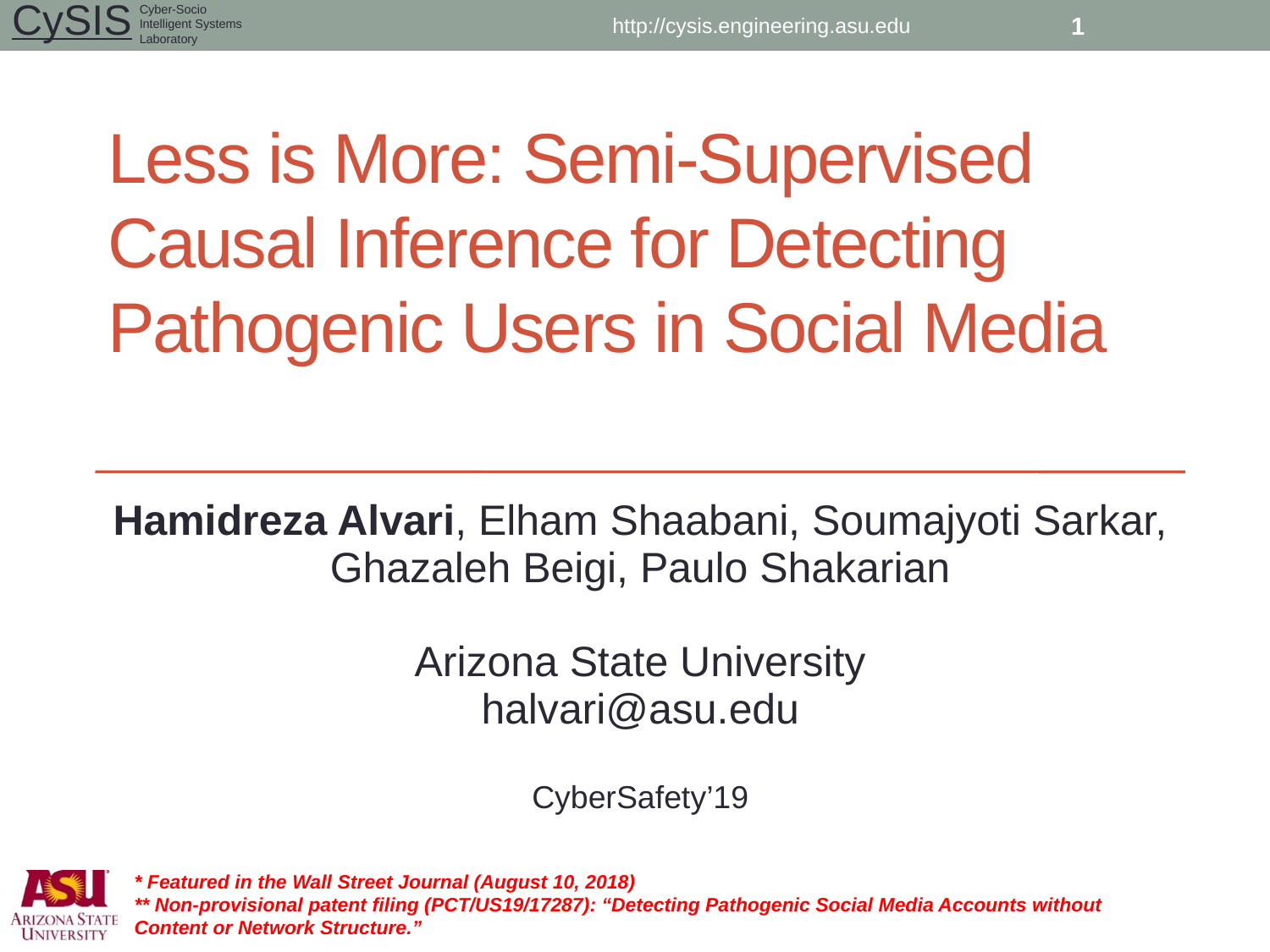

http://cysis.engineering.asu.edu
1
# Less is More: Semi-Supervised Causal Inference for Detecting Pathogenic Users in Social Media
| Hamidreza Alvari, Elham Shaabani, Soumajyoti Sarkar, Ghazaleh Beigi, Paulo Shakarian Arizona State University halvari@asu.edu CyberSafety’19 |
| --- |

* Featured in the Wall Street Journal (August 10, 2018)
** Non-provisional patent filing (PCT/US19/17287): “Detecting Pathogenic Social Media Accounts without Content or Network Structure.”